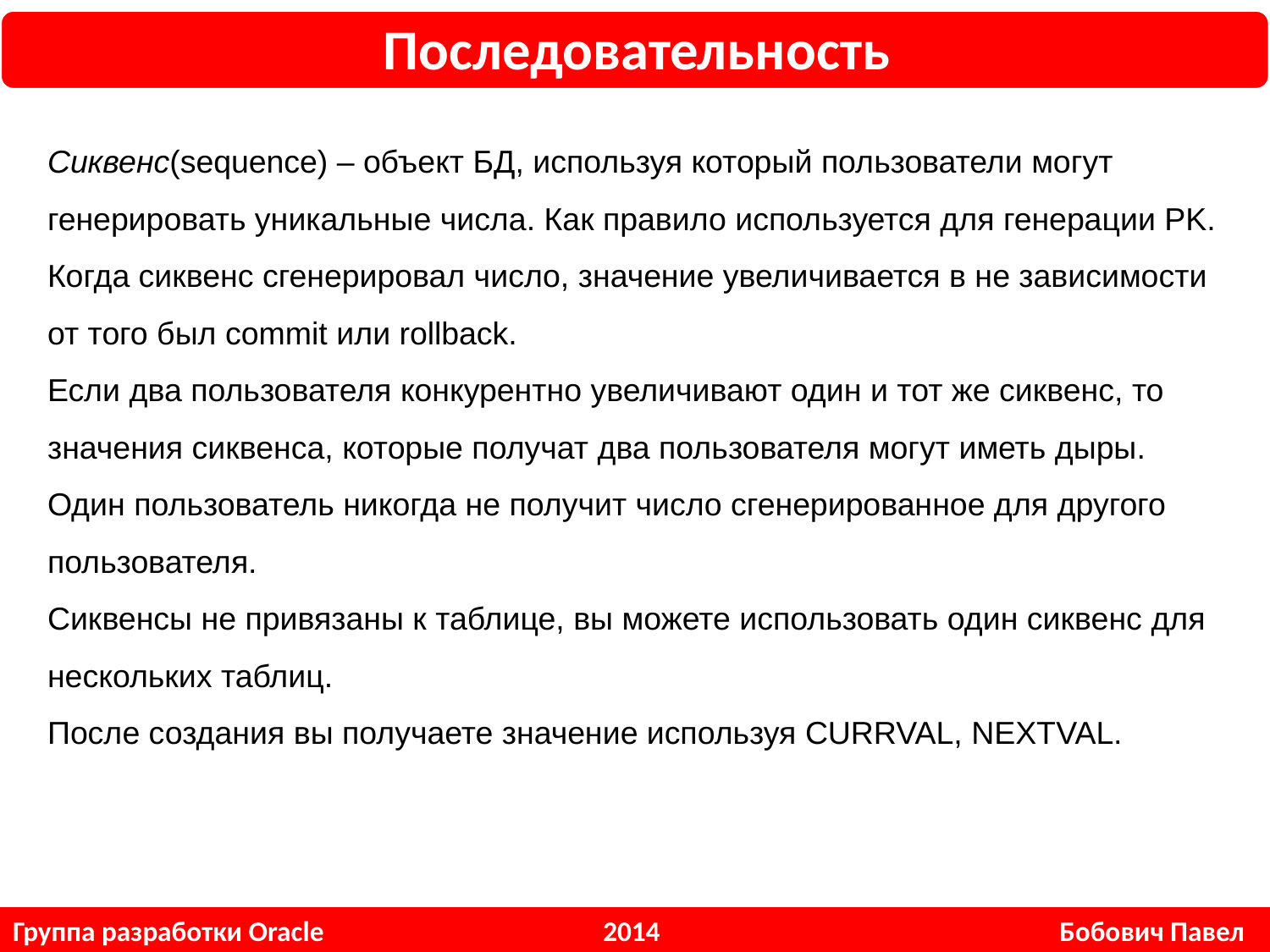

Последовательность
Сиквенс(sequence) – объект БД, используя который пользователи могут генерировать уникальные числа. Как правило используется для генерации PK.
Когда сиквенс сгенерировал число, значение увеличивается в не зависимости от того был commit или rollback.
Если два пользователя конкурентно увеличивают один и тот же сиквенс, то значения сиквенса, которые получат два пользователя могут иметь дыры.
Один пользователь никогда не получит число сгенерированное для другого пользователя.
Сиквенсы не привязаны к таблице, вы можете использовать один сиквенс для нескольких таблиц.
После создания вы получаете значение используя CURRVAL, NEXTVAL.
Группа разработки Oracle                                            2014                                                               Бобович Павел